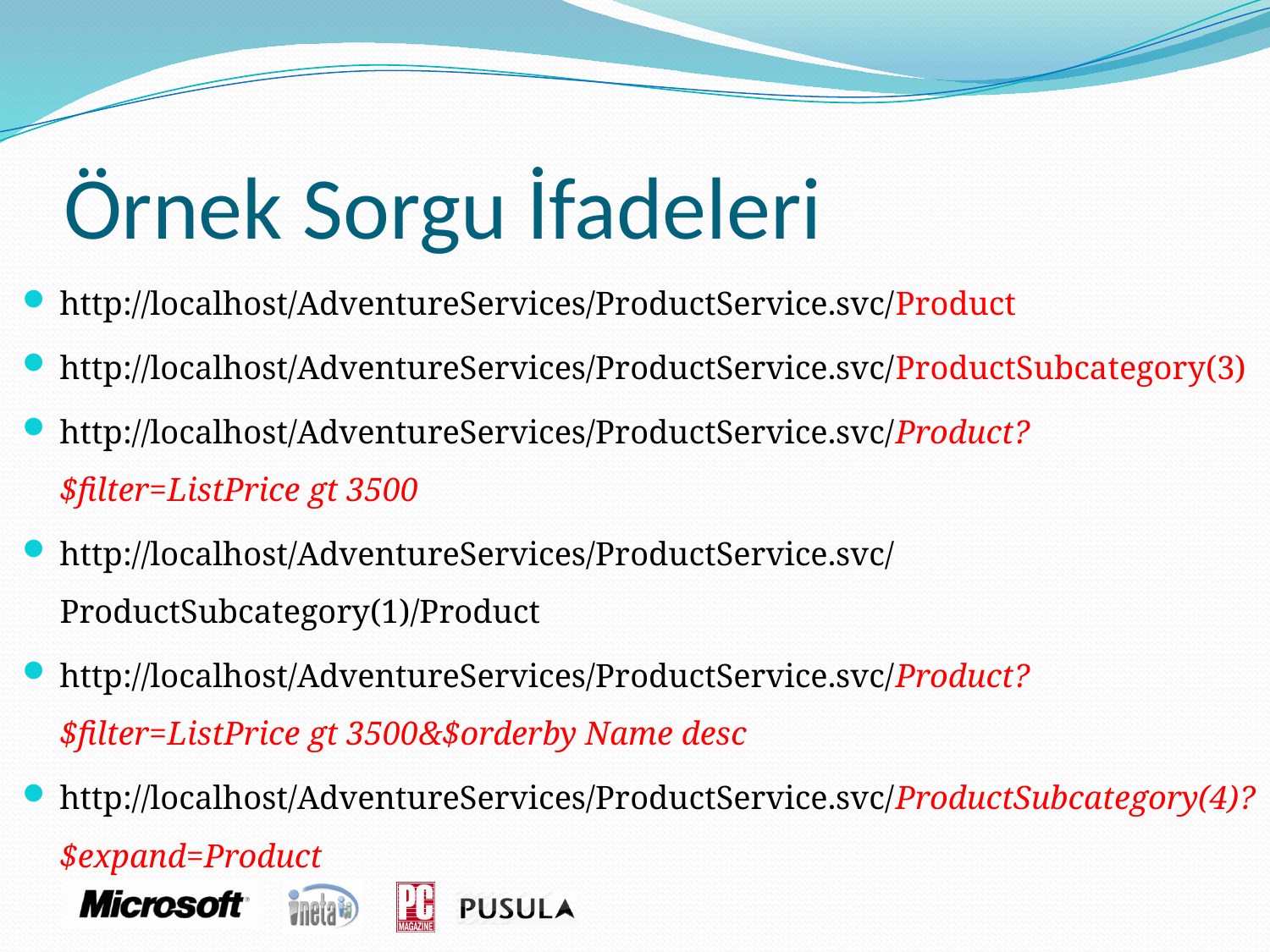

# Örnek Sorgu İfadeleri
http://localhost/AdventureServices/ProductService.svc/Product
http://localhost/AdventureServices/ProductService.svc/ProductSubcategory(3)
http://localhost/AdventureServices/ProductService.svc/Product?$filter=ListPrice gt 3500
http://localhost/AdventureServices/ProductService.svc/ProductSubcategory(1)/Product
http://localhost/AdventureServices/ProductService.svc/Product?$filter=ListPrice gt 3500&$orderby Name desc
http://localhost/AdventureServices/ProductService.svc/ProductSubcategory(4)?$expand=Product